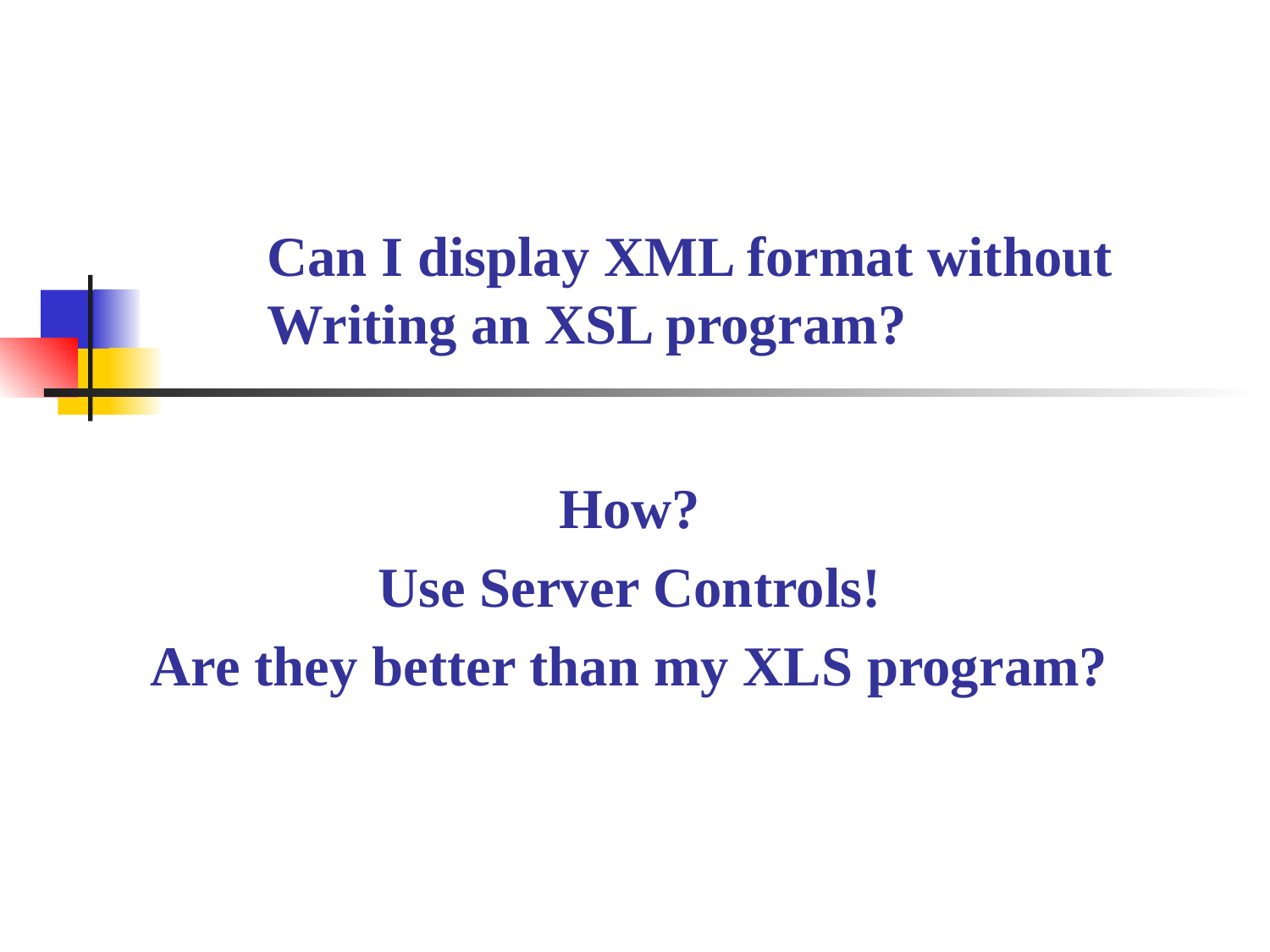

# Can I display XML format without Writing an XSL program?
How?
Use Server Controls!
Are they better than my XLS program?